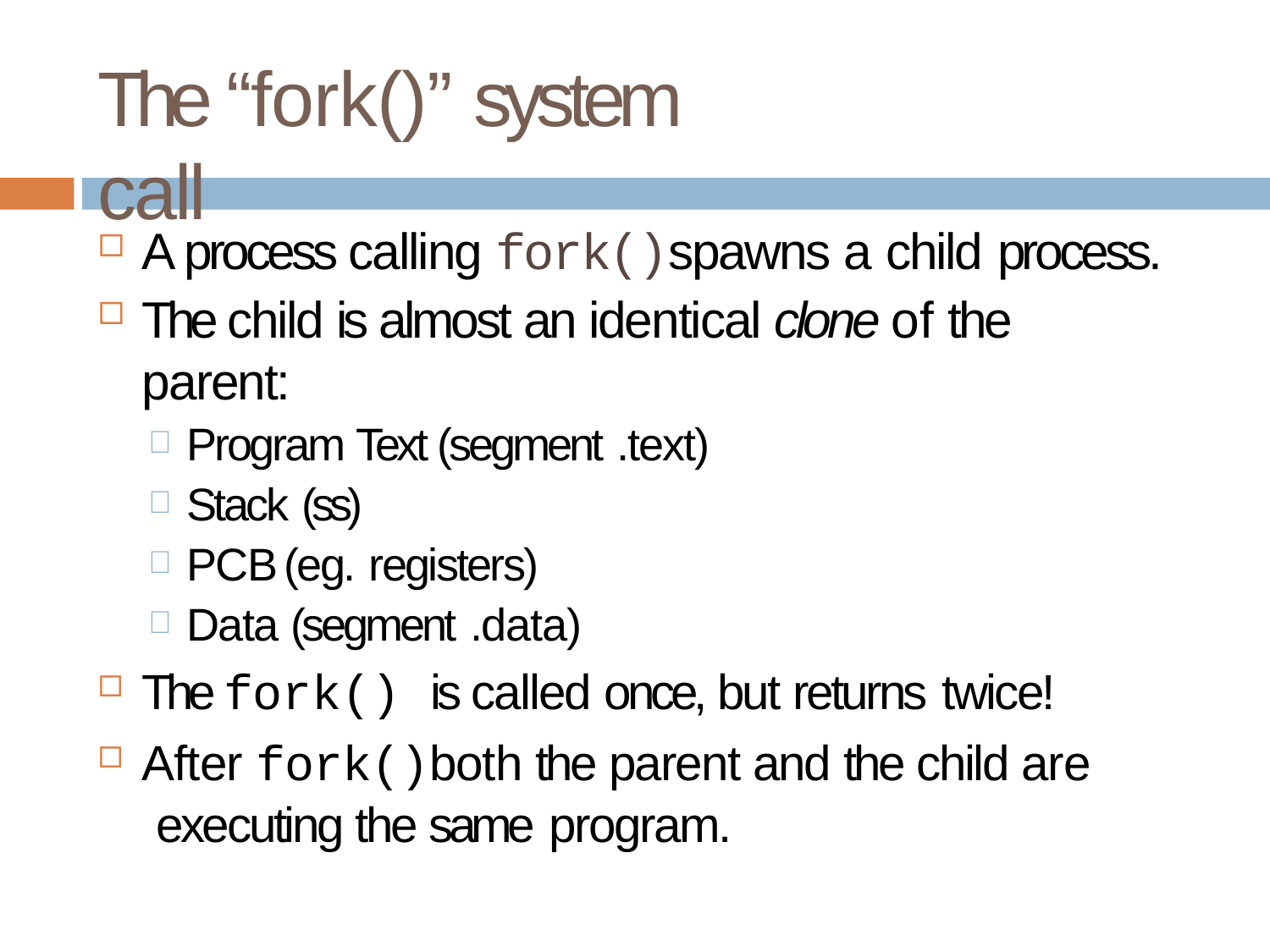

# The “fork()” system call
A process calling fork()spawns a child process.
The child is almost an identical clone of the parent:
Program Text (segment .text)
Stack (ss)
P C B (eg. registers)
Data (segment .data)
The fork() is called once, but returns twice!
After fork()both the parent and the child are  executing the same program.